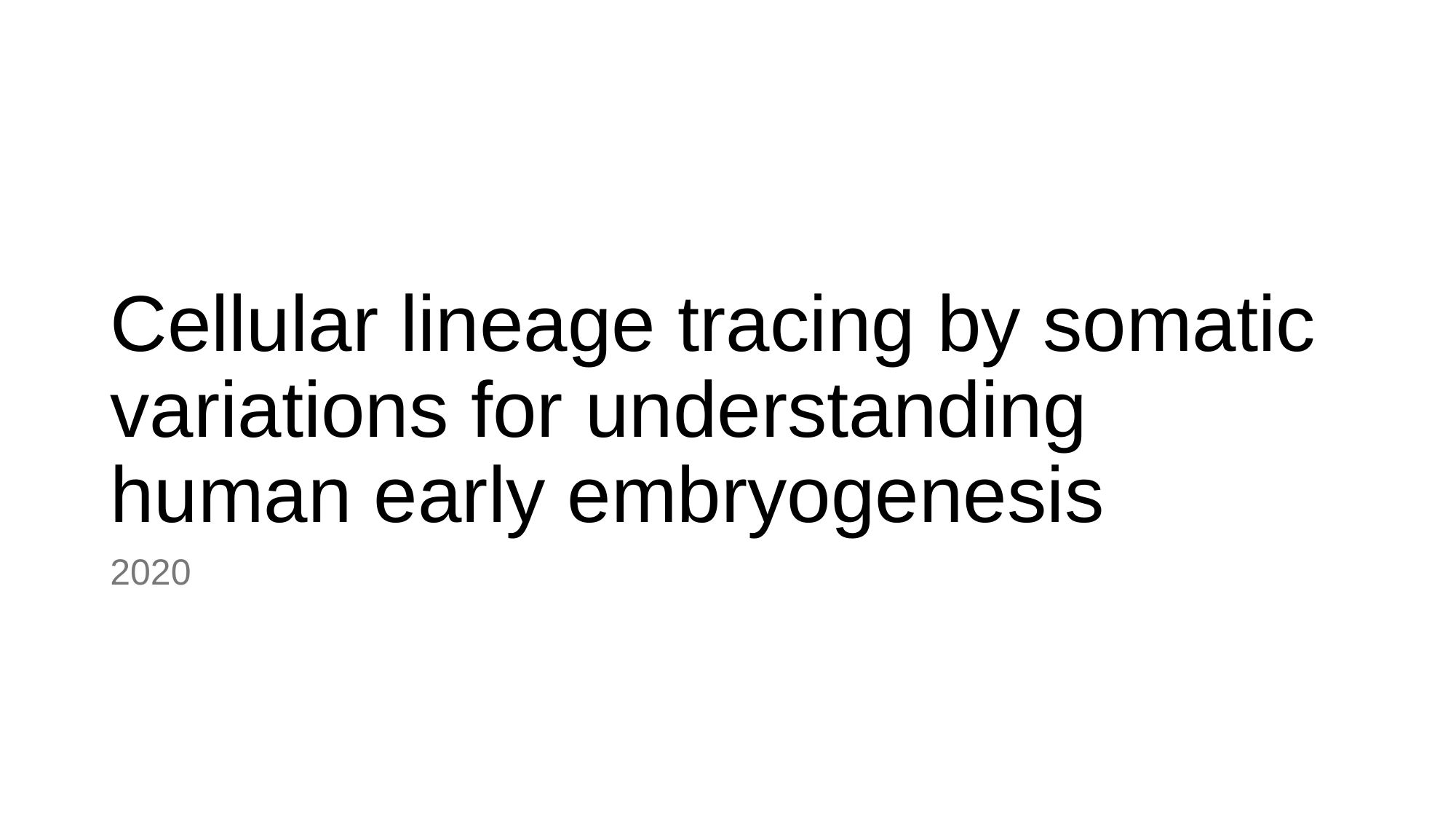

# Cellular lineage tracing by somatic variations for understanding human early embryogenesis
2020